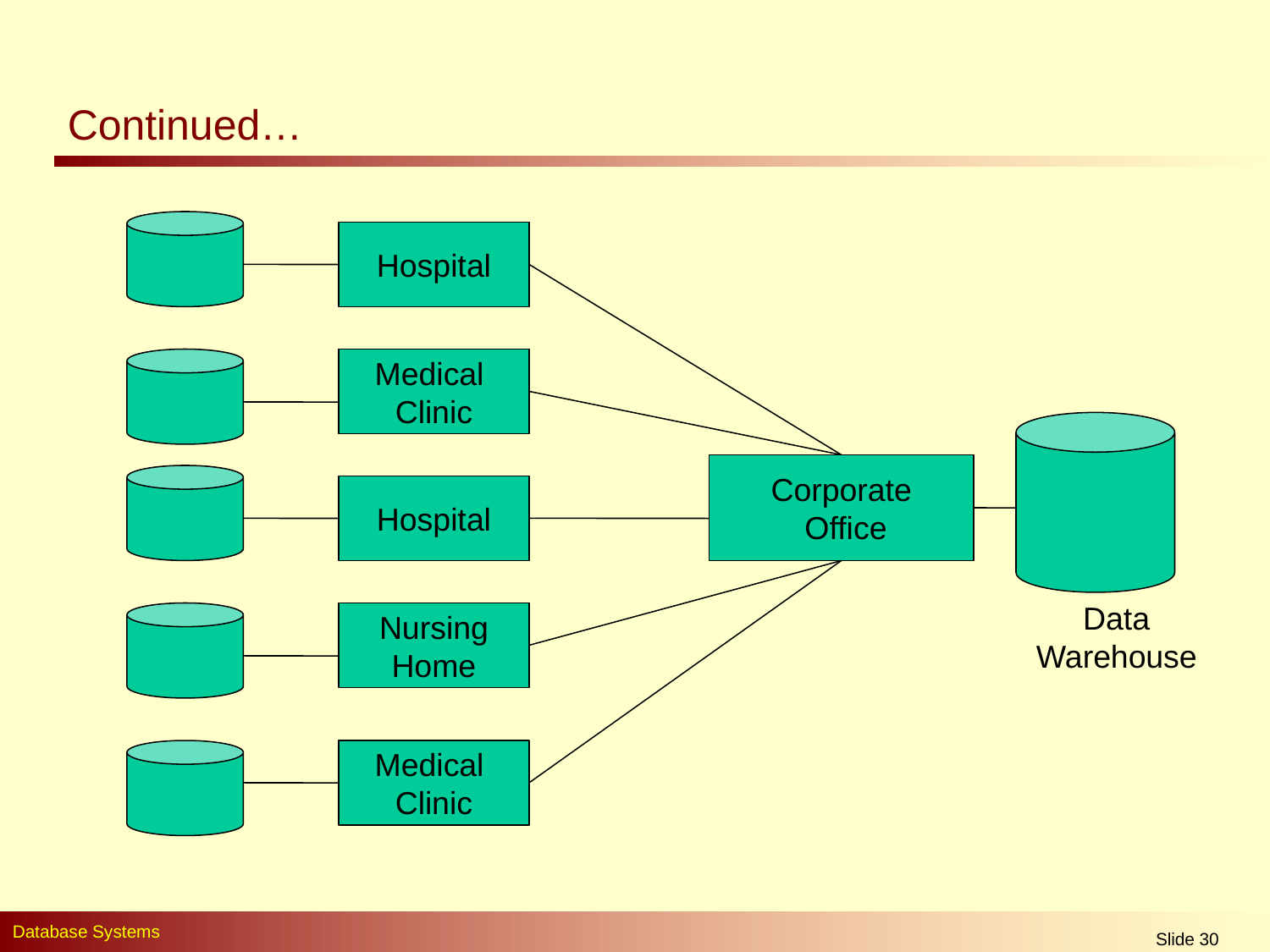

# Continued…

Hospital

Medical
Clinic

Corporate
 Office

Hospital

Data Warehouse

Nursing
Home

Medical
Clinic